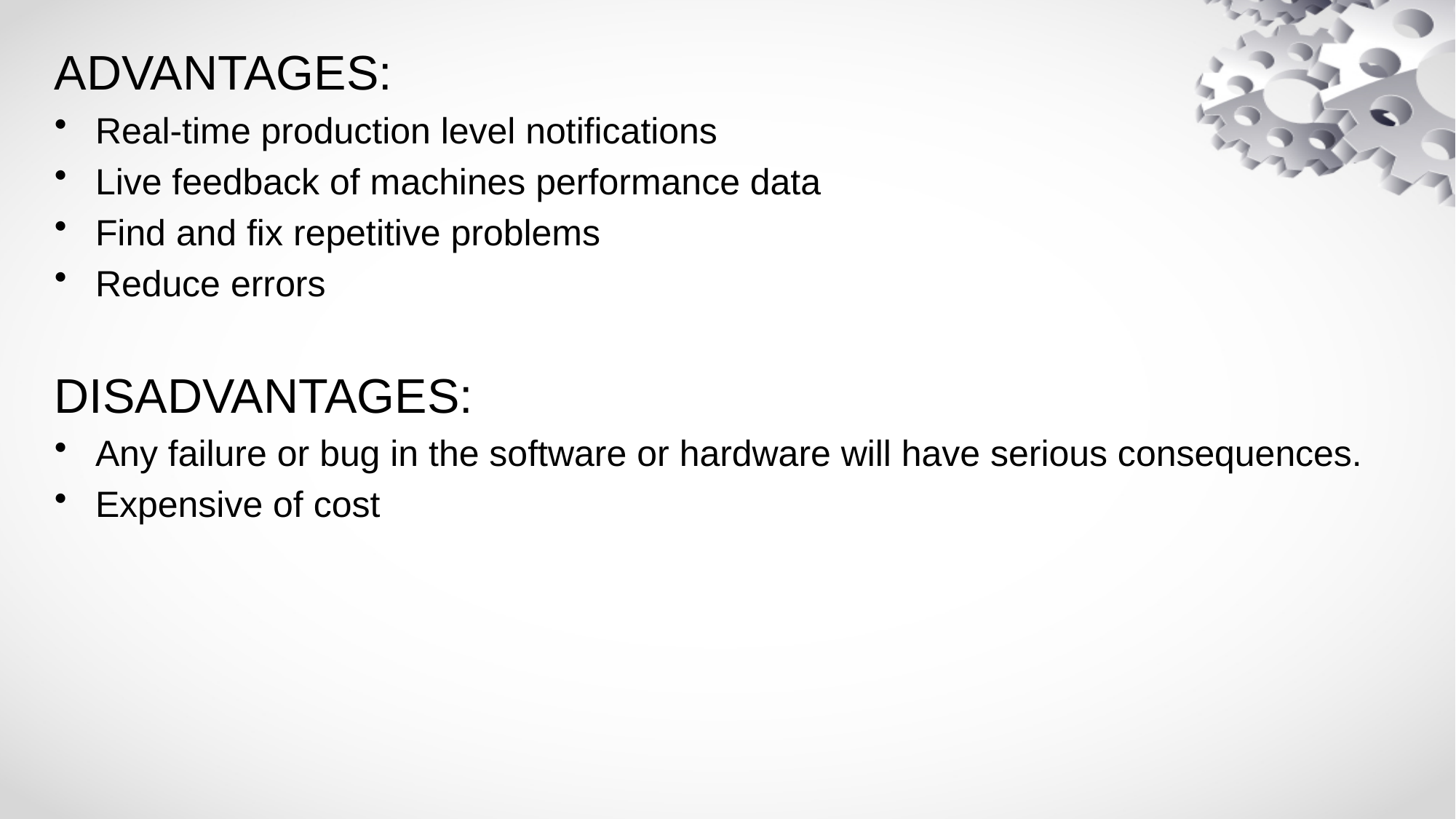

ADVANTAGES:
Real-time production level notifications
Live feedback of machines performance data
Find and fix repetitive problems
Reduce errors

DISADVANTAGES:
Any failure or bug in the software or hardware will have serious consequences.
Expensive of cost